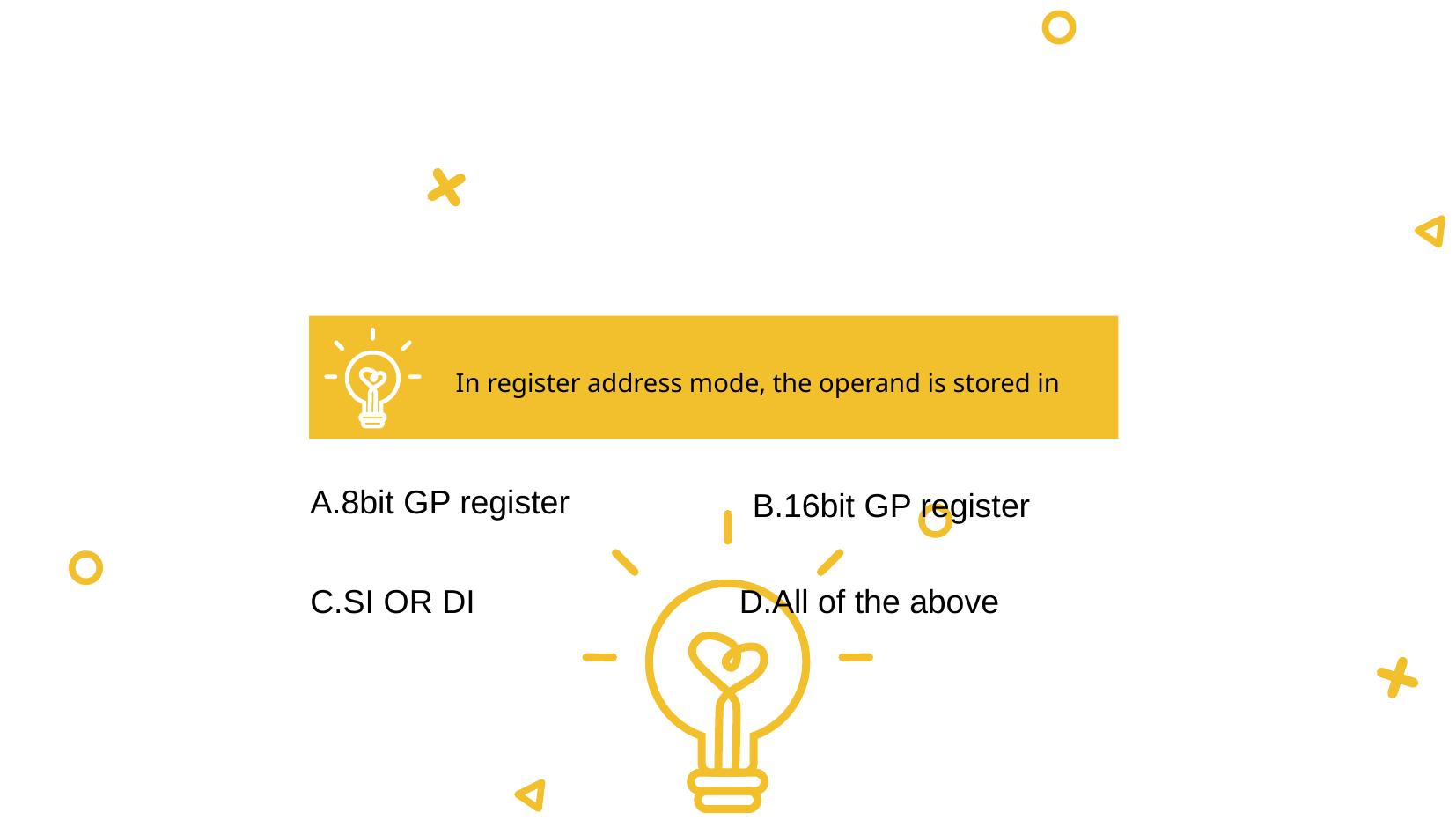

In register address mode, the operand is stored in
A.8bit GP register
B.16bit GP register
C.SI OR DI
D.All of the above